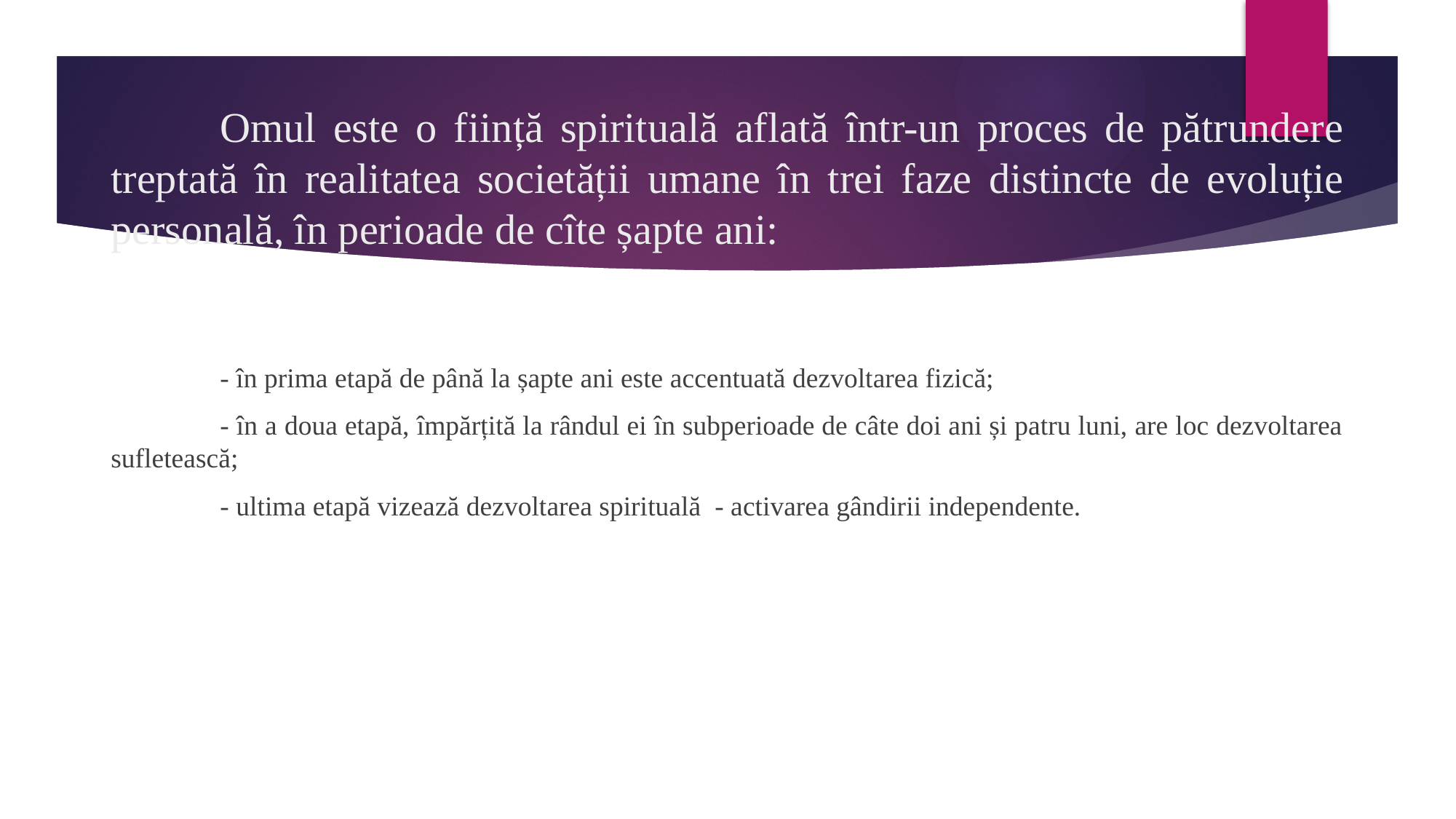

# Omul este o ființă spirituală aflată într-un proces de pătrundere treptată în realitatea societății umane în trei faze distincte de evoluție personală, în perioade de cîte șapte ani:
	- în prima etapă de până la șapte ani este accentuată dezvoltarea fizică;
	- în a doua etapă, împărțită la rândul ei în subperioade de câte doi ani și patru luni, are loc dezvoltarea sufletească;
	- ultima etapă vizează dezvoltarea spirituală  - activarea gândirii independente.